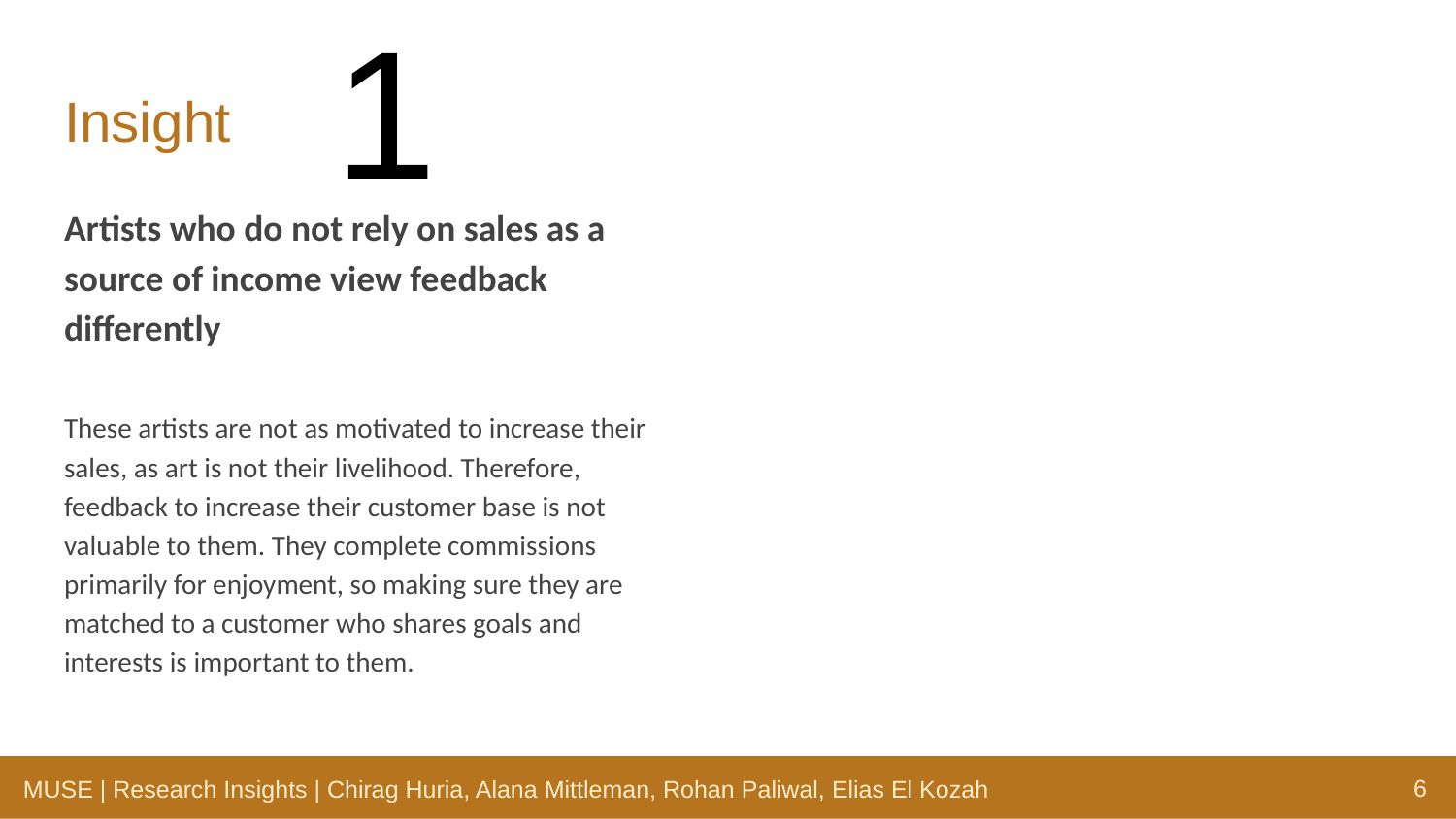

1
# Insight
Artists who do not rely on sales as a source of income view feedback differently
These artists are not as motivated to increase their sales, as art is not their livelihood. Therefore, feedback to increase their customer base is not valuable to them. They complete commissions primarily for enjoyment, so making sure they are matched to a customer who shares goals and interests is important to them.
6